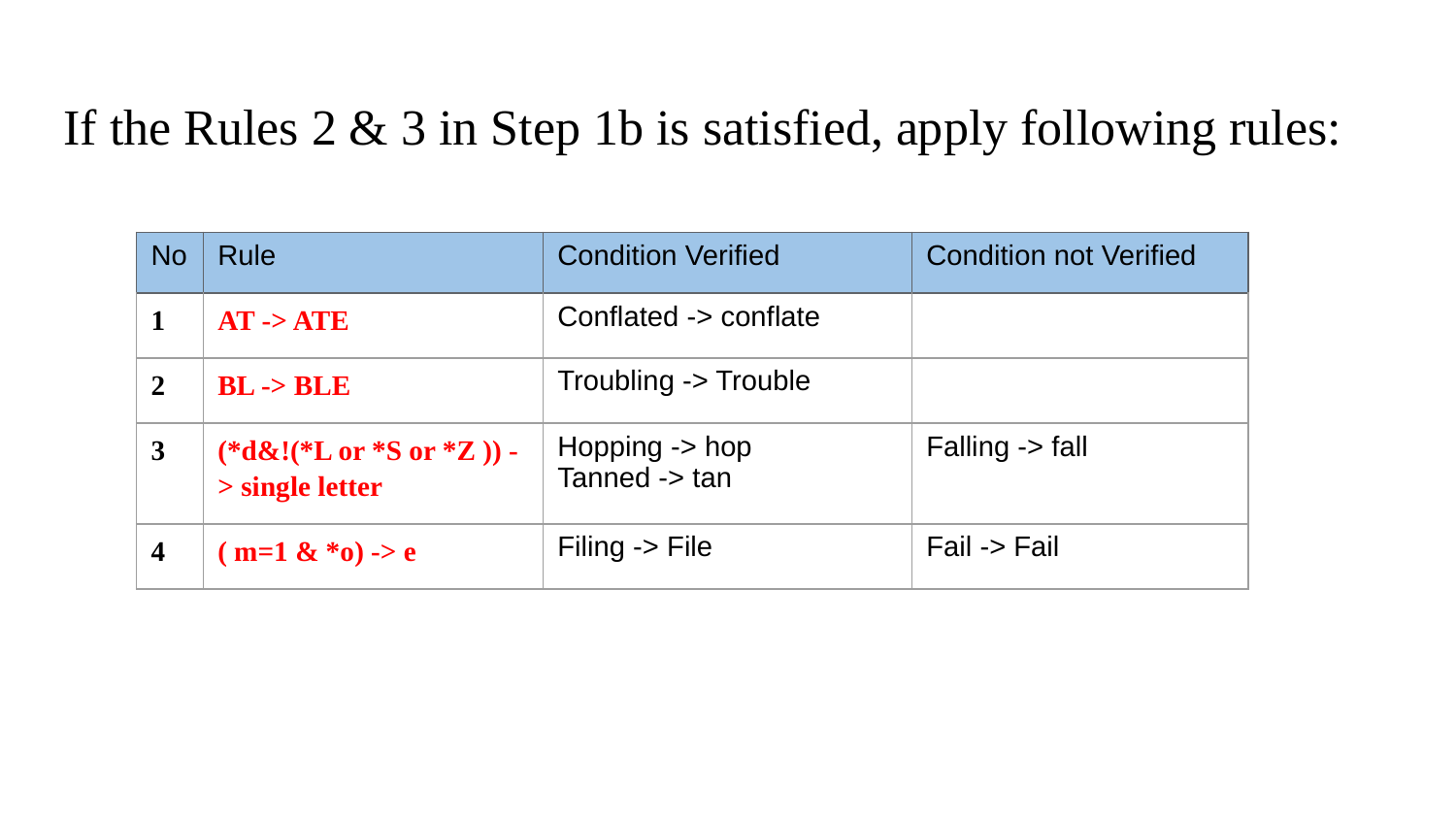

If the Rules 2 & 3 in Step 1b is satisfied, apply following rules:
| No | Rule | Condition Verified | Condition not Verified |
| --- | --- | --- | --- |
| 1 | AT -> ATE | Conflated -> conflate |  |
| 2 | BL -> BLE | Troubling -> Trouble |  |
| 3 | (\*d&!(\*L or \*S or \*Z )) -> single letter | Hopping -> hop Tanned -> tan | Falling -> fall |
| 4 | ( m=1 & \*o) -> e | Filing -> File | Fail -> Fail |